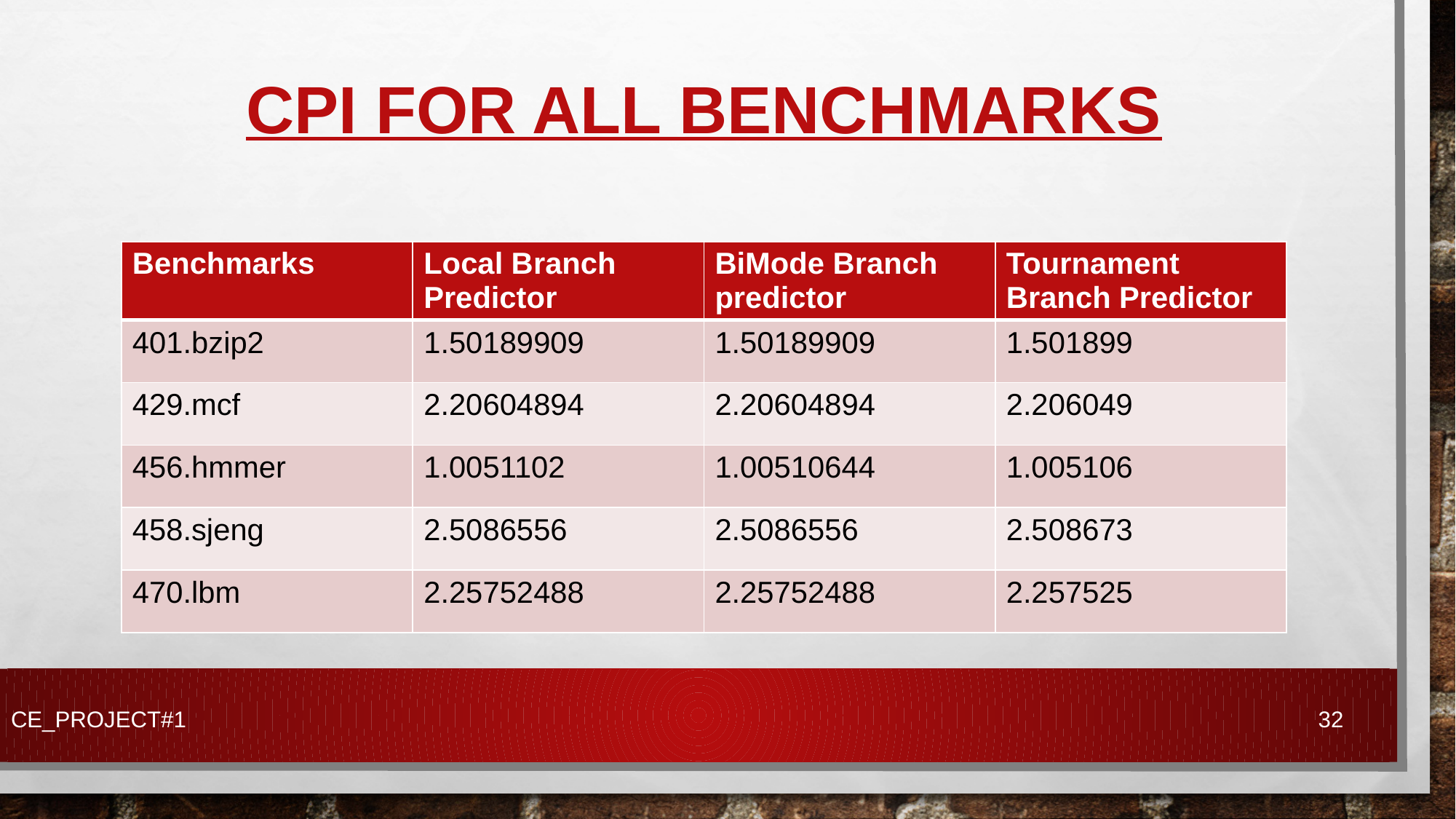

# CPI for all Benchmarks
| Benchmarks | Local Branch Predictor | BiMode Branch predictor | Tournament Branch Predictor |
| --- | --- | --- | --- |
| 401.bzip2 | 1.50189909 | 1.50189909 | 1.501899 |
| 429.mcf | 2.20604894 | 2.20604894 | 2.206049 |
| 456.hmmer | 1.0051102 | 1.00510644 | 1.005106 |
| 458.sjeng | 2.5086556 | 2.5086556 | 2.508673 |
| 470.lbm | 2.25752488 | 2.25752488 | 2.257525 |
CE_PROJECT#1
32